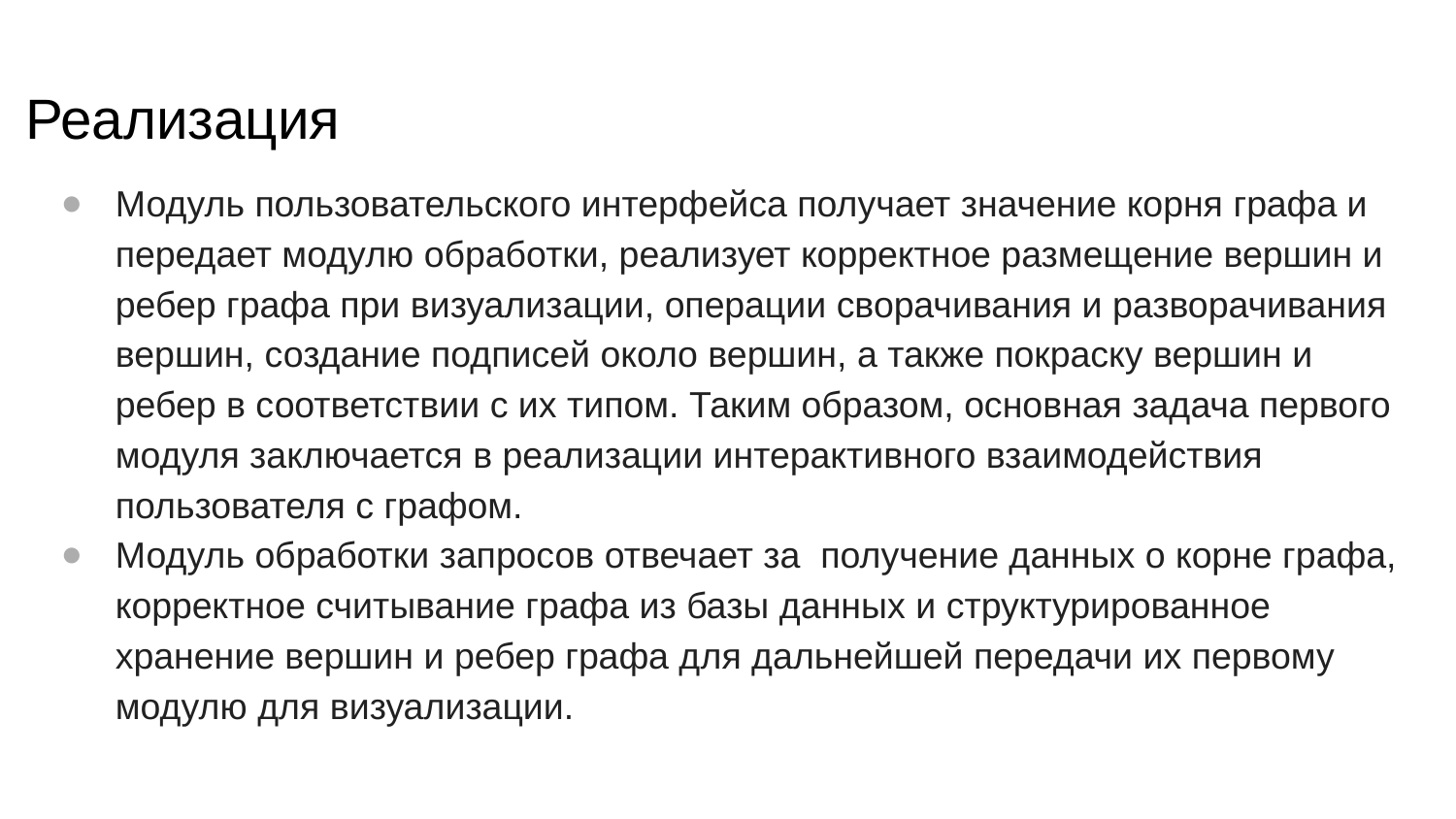

# Реализация
Модуль пользовательского интерфейса получает значение корня графа и передает модулю обработки, реализует корректное размещение вершин и ребер графа при визуализации, операции сворачивания и разворачивания вершин, создание подписей около вершин, а также покраску вершин и ребер в соответствии с их типом. Таким образом, основная задача первого модуля заключается в реализации интерактивного взаимодействия пользователя с графом.
Модуль обработки запросов отвечает за  получение данных о корне графа, корректное считывание графа из базы данных и структурированное хранение вершин и ребер графа для дальнейшей передачи их первому модулю для визуализации.